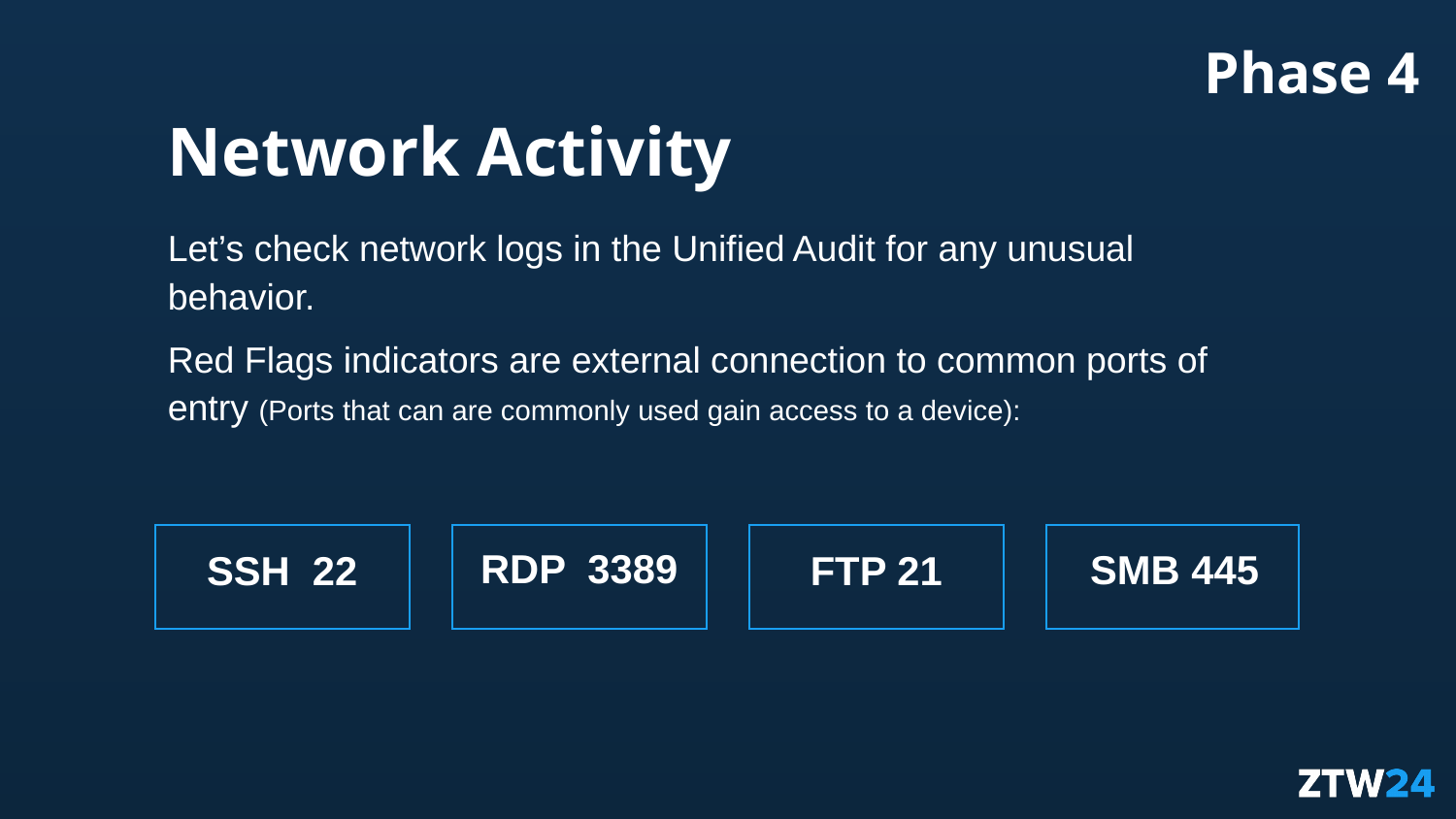

Phase 4
Network Activity
Let’s check network logs in the Unified Audit for any unusual behavior.
Red Flags indicators are external connection to common ports of entry (Ports that can are commonly used gain access to a device):
SMB 445

SSH  22

FTP 21

RDP  3389